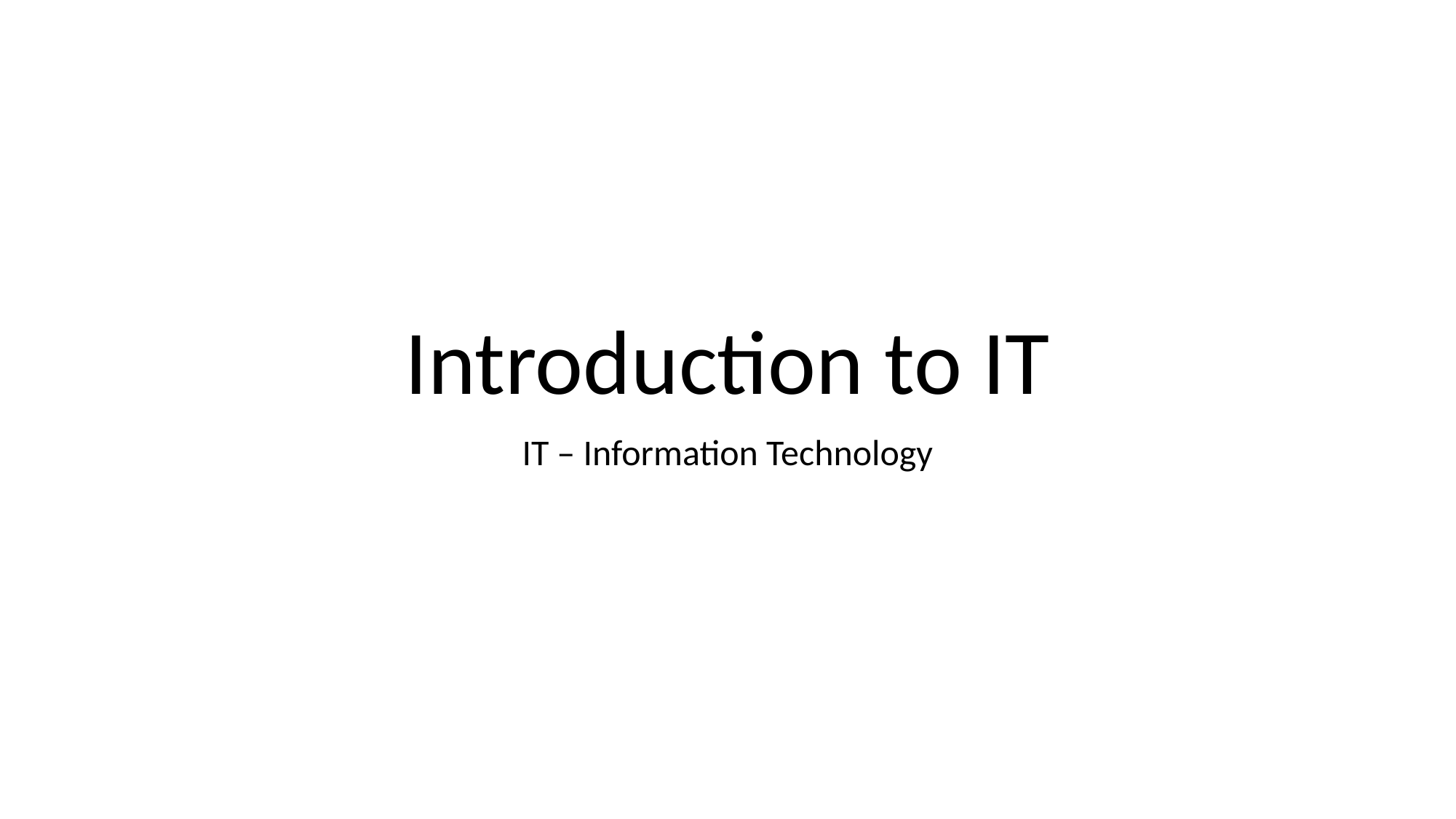

# Introduction to IT
IT – Information Technology